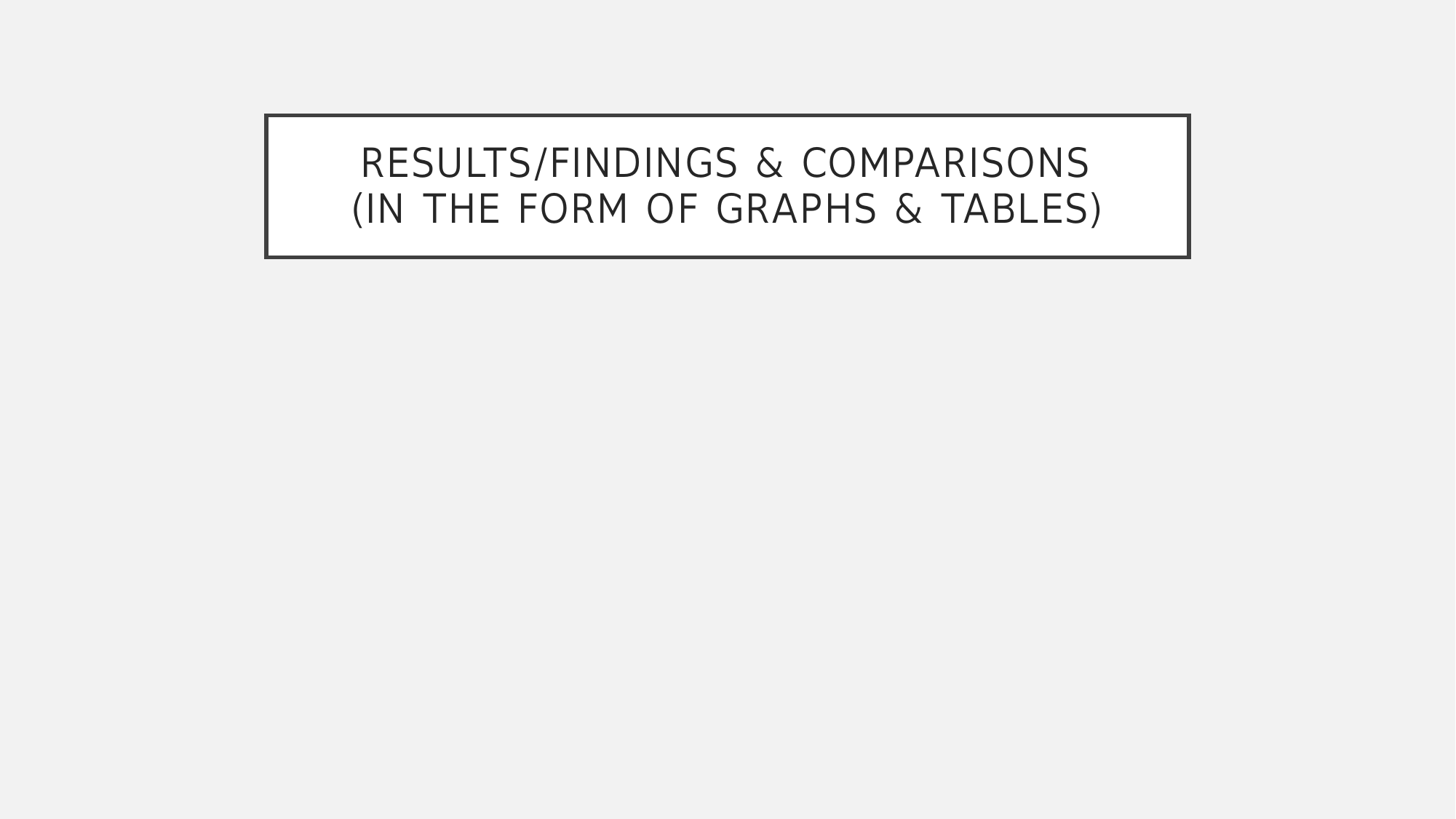

# Results/findings & Comparisons (in the form of graphs & tables)